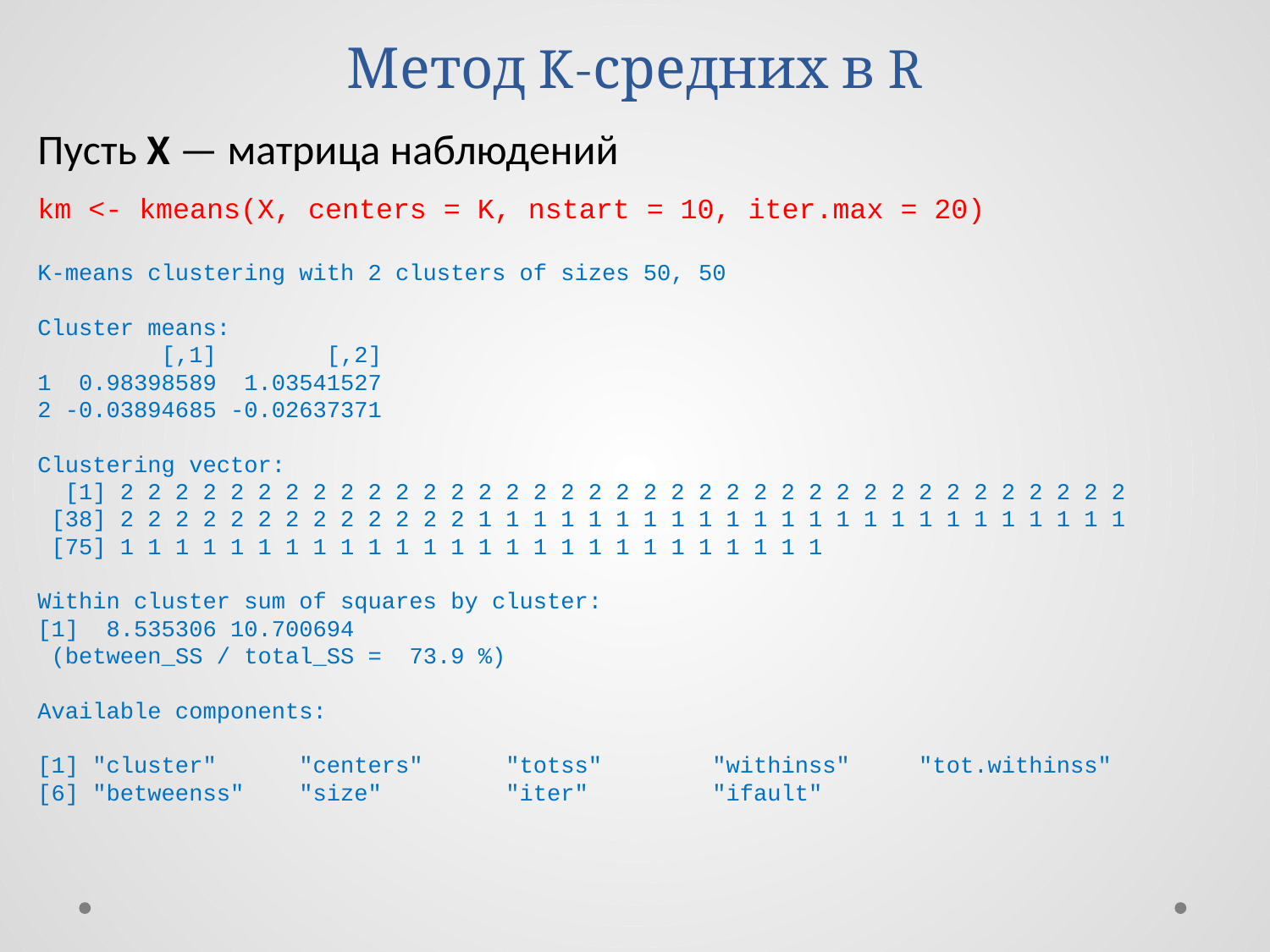

# Метод K-средних в R
Пусть X — матрица наблюдений

km <- kmeans(X, centers = K, nstart = 10, iter.max = 20)

K-means clustering with 2 clusters of sizes 50, 50

Cluster means:
         [,1]        [,2]
1  0.98398589  1.03541527
2 -0.03894685 -0.02637371

Clustering vector:
  [1] 2 2 2 2 2 2 2 2 2 2 2 2 2 2 2 2 2 2 2 2 2 2 2 2 2 2 2 2 2 2 2 2 2 2 2 2 2
 [38] 2 2 2 2 2 2 2 2 2 2 2 2 2 1 1 1 1 1 1 1 1 1 1 1 1 1 1 1 1 1 1 1 1 1 1 1 1
 [75] 1 1 1 1 1 1 1 1 1 1 1 1 1 1 1 1 1 1 1 1 1 1 1 1 1 1

Within cluster sum of squares by cluster:
[1]  8.535306 10.700694
 (between_SS / total_SS =  73.9 %)

Available components:

[1] "cluster"      "centers"      "totss"        "withinss"     "tot.withinss"
[6] "betweenss"    "size"         "iter"         "ifault"